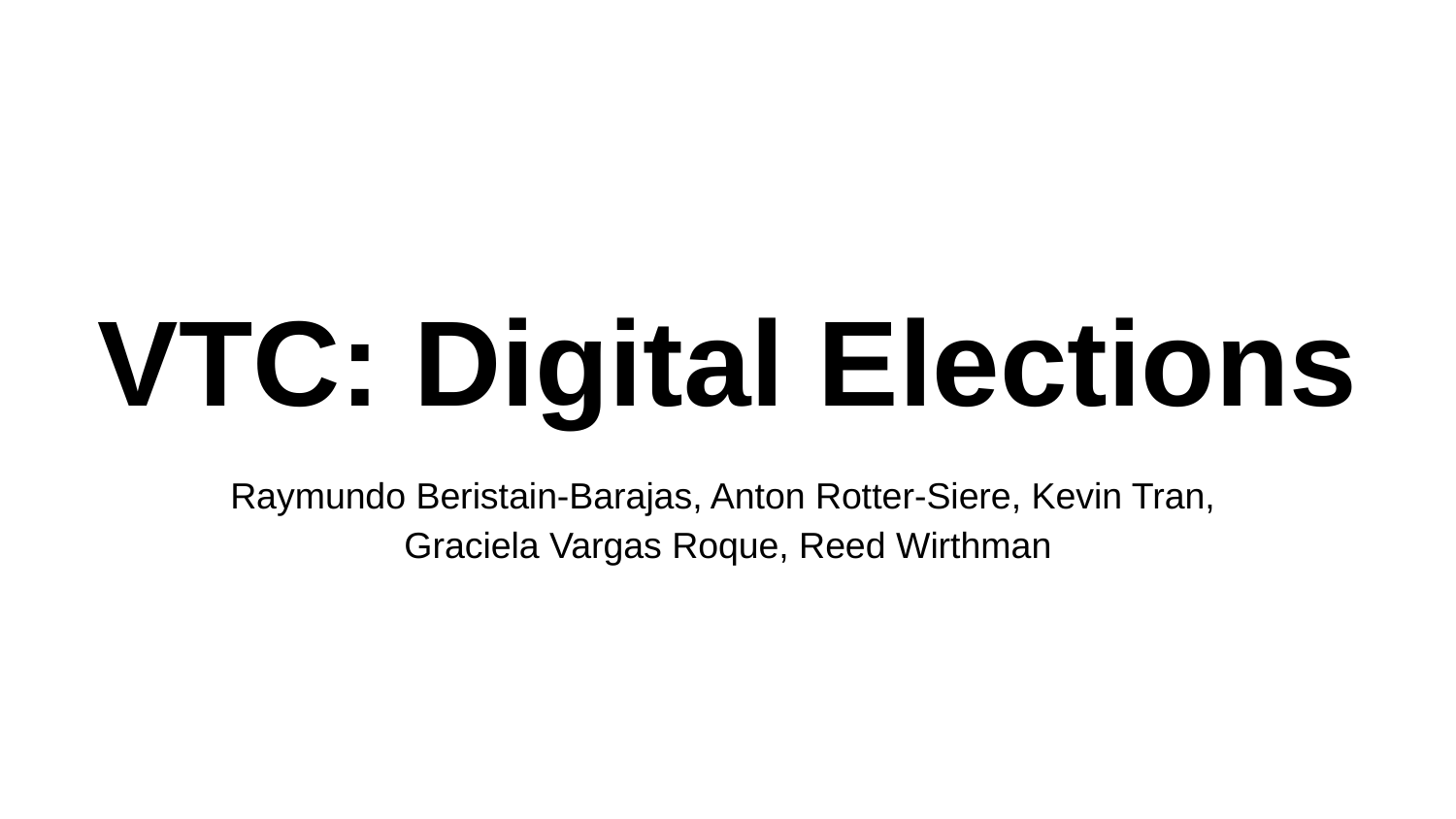

# VTC: Digital Elections
Raymundo Beristain-Barajas, Anton Rotter-Siere, Kevin Tran,
Graciela Vargas Roque, Reed Wirthman